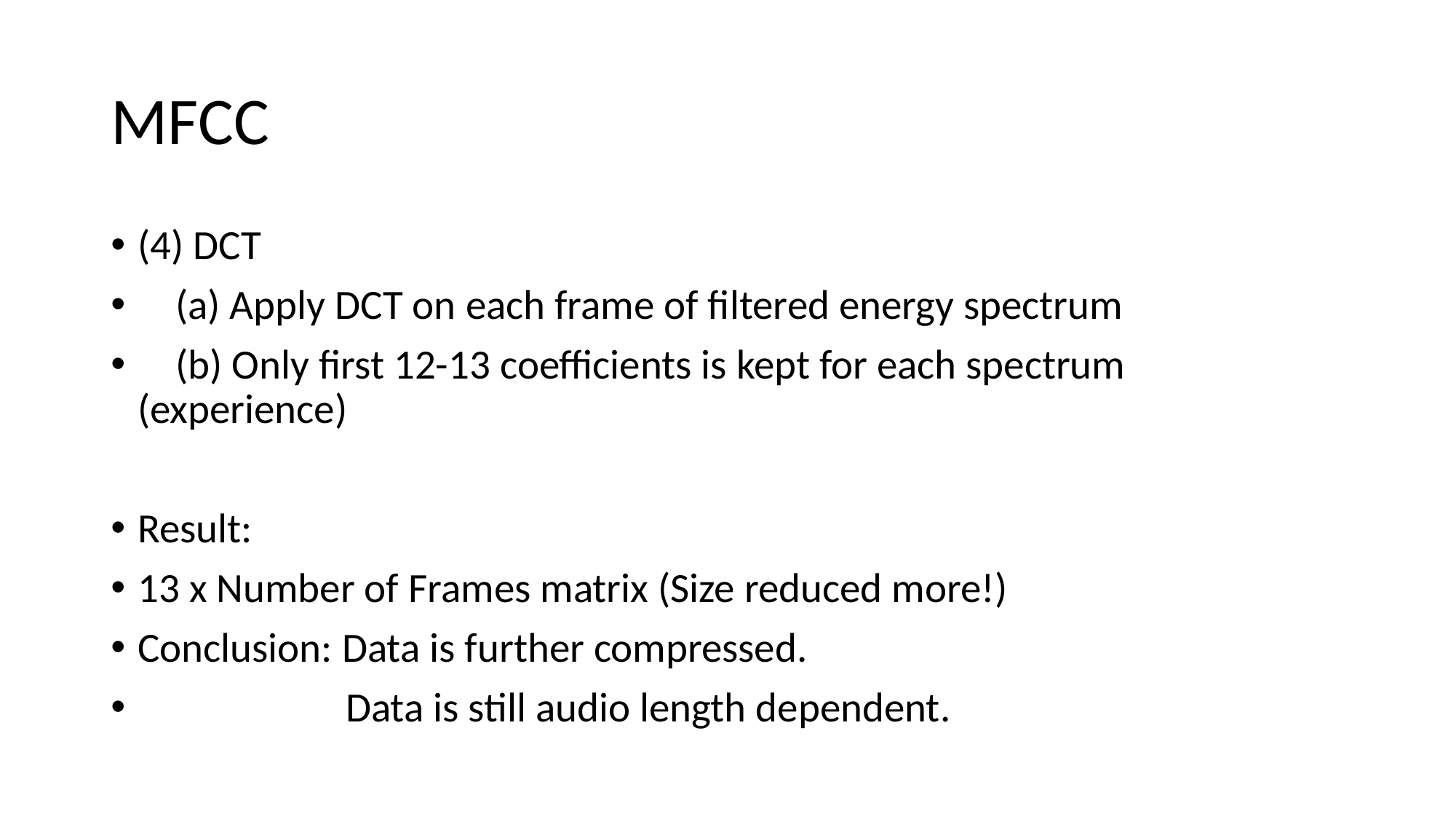

# MFCC
(4) DCT
    (a) Apply DCT on each frame of filtered energy spectrum
    (b) Only first 12-13 coefficients is kept for each spectrum (experience)

Result:
13 x Number of Frames matrix (Size reduced more!)
Conclusion: Data is further compressed.
                      Data is still audio length dependent.